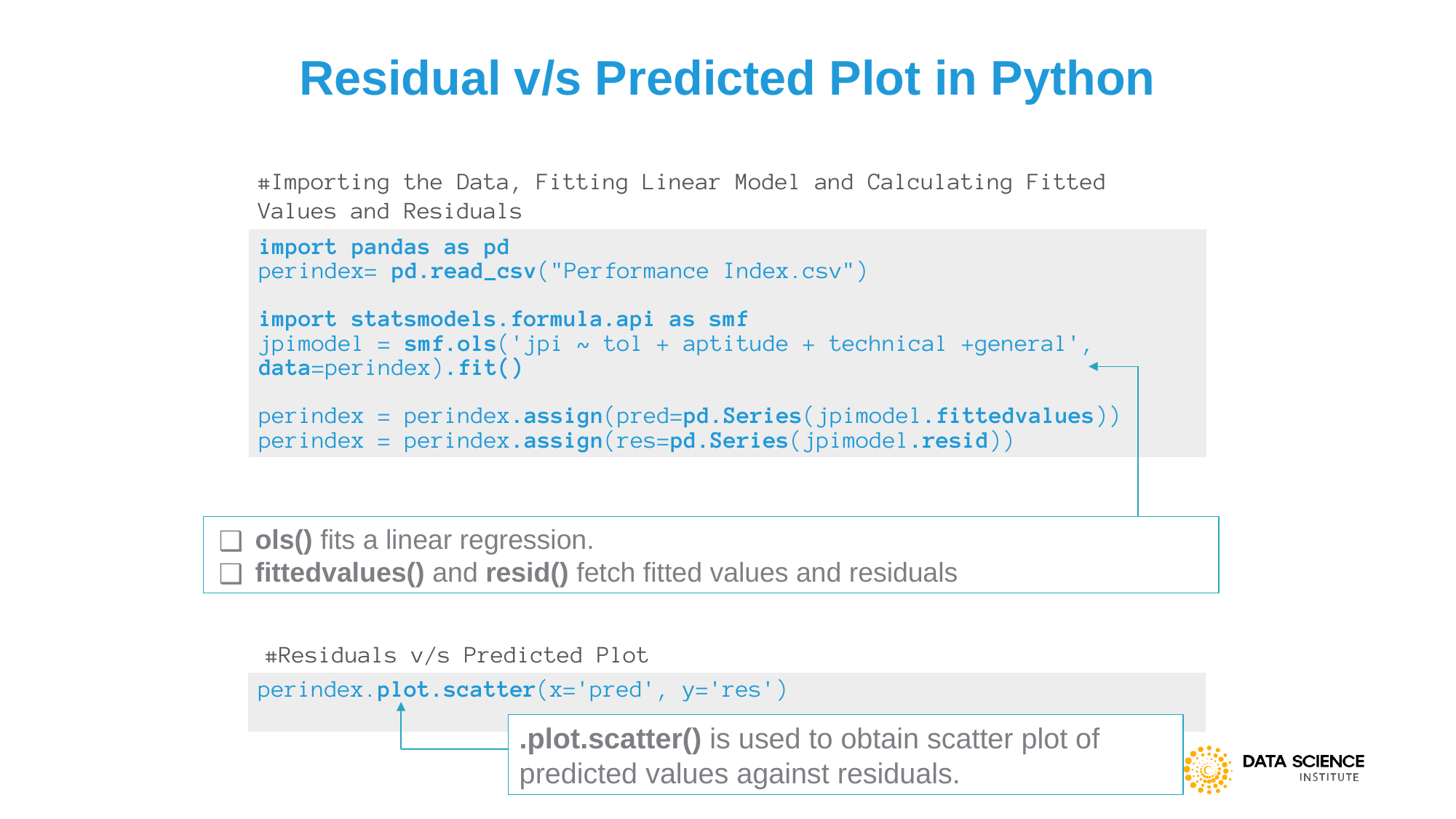

# Residual v/s Predicted Plot in Python
#Importing the Data, Fitting Linear Model and Calculating Fitted Values and Residuals
| import pandas as pd perindex= pd.read\_csv("Performance Index.csv") import statsmodels.formula.api as smf jpimodel = smf.ols('jpi ~ tol + aptitude + technical +general', data=perindex).fit() perindex = perindex.assign(pred=pd.Series(jpimodel.fittedvalues)) perindex = perindex.assign(res=pd.Series(jpimodel.resid)) |
| --- |
ols() fits a linear regression.
fittedvalues() and resid() fetch fitted values and residuals
#Residuals v/s Predicted Plot
| perindex.plot.scatter(x='pred', y='res') |
| --- |
.plot.scatter() is used to obtain scatter plot of predicted values against residuals.